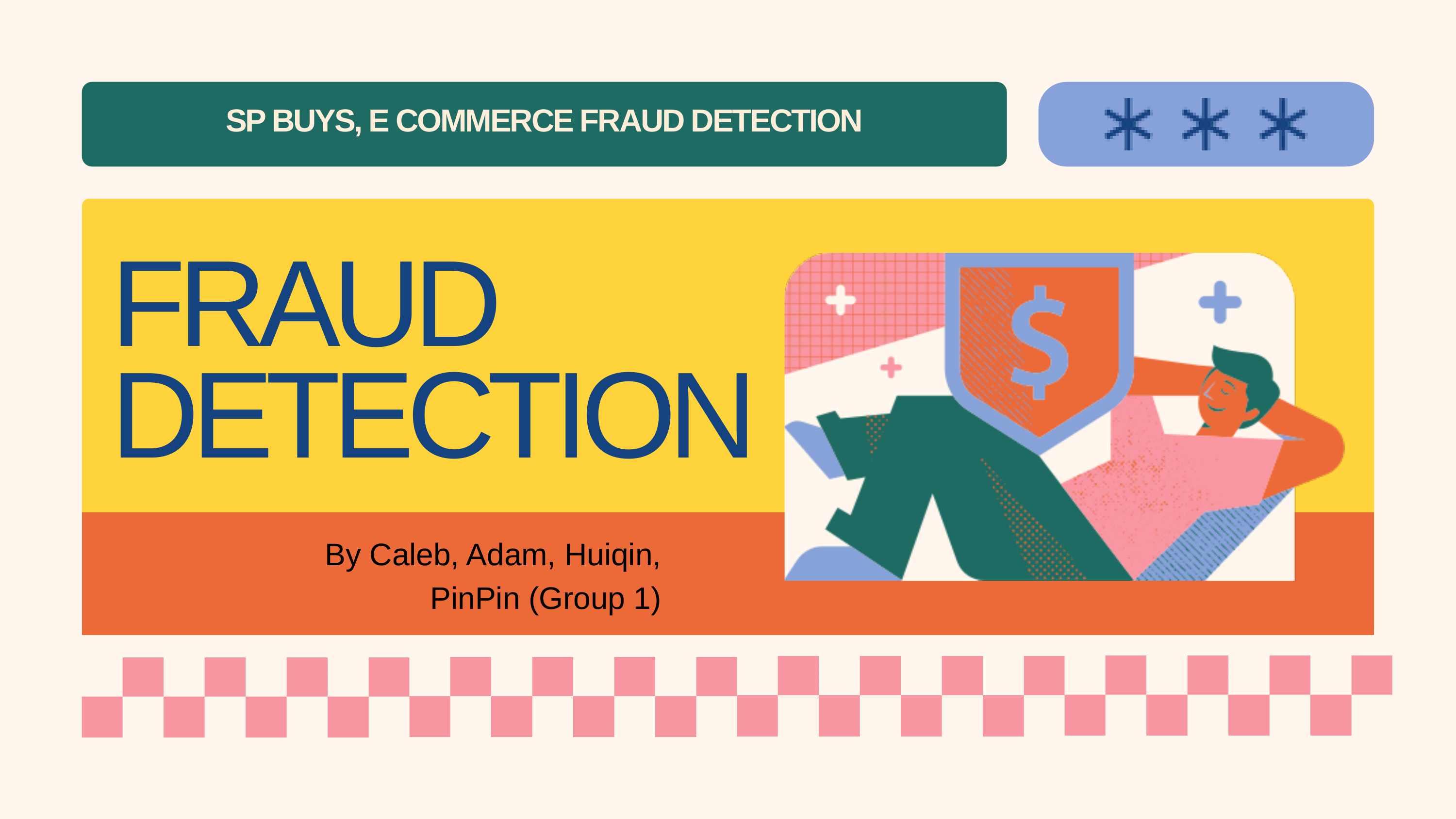

SP BUYS, E COMMERCE FRAUD DETECTION

FRAUD DETECTION

By Caleb, Adam, Huiqin, PinPin (Group 1)